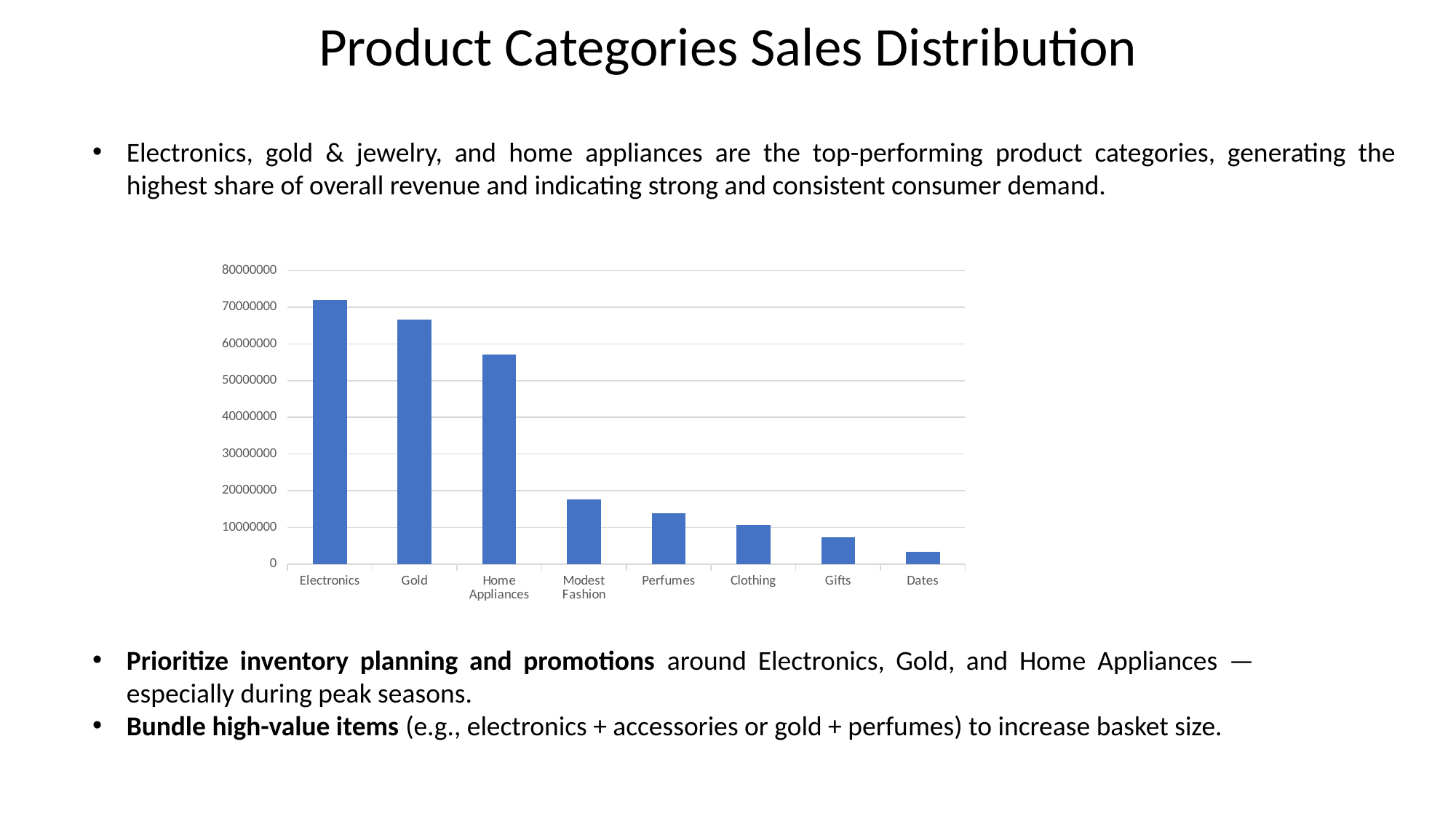

# Product Categories Sales Distribution

Electronics, gold & jewelry, and home appliances are the top-performing product categories, generating the highest share of overall revenue and indicating strong and consistent consumer demand.

### Chart

| Category | Total |
|---|---|
| Electronics | 71903423.97499985 |
| Gold | 66564884.5100002 |
| Home Appliances | 57135658.14999987 |
| Modest Fashion | 17725475.81000002 |
| Perfumes | 13787434.559999987 |
| Clothing | 10691588.39999999 |
| Gifts | 7293416.959999995 |
| Dates | 3406104.539999999 |
Prioritize inventory planning and promotions around Electronics, Gold, and Home Appliances — especially during peak seasons.
Bundle high-value items (e.g., electronics + accessories or gold + perfumes) to increase basket size.